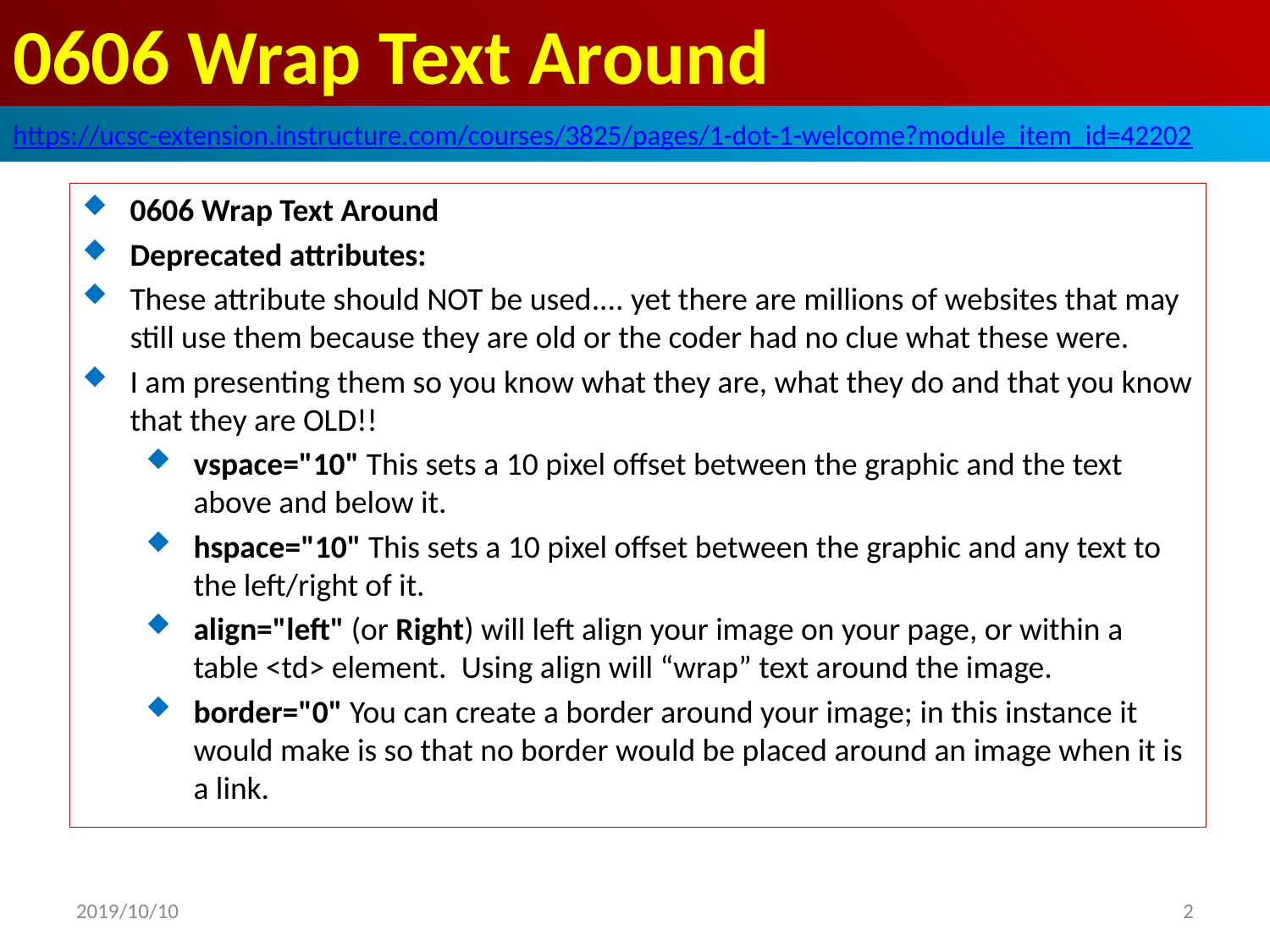

# 0606 Wrap Text Around

https://ucsc-extension.instructure.com/courses/3825/pages/1-dot-1-welcome?module_item_id=42202
0606 Wrap Text Around
Deprecated attributes:
These attribute should NOT be used.... yet there are millions of websites that may still use them because they are old or the coder had no clue what these were.
I am presenting them so you know what they are, what they do and that you know that they are OLD!!
vspace="10" This sets a 10 pixel offset between the graphic and the text above and below it.
hspace="10" This sets a 10 pixel offset between the graphic and any text to the left/right of it.
align="left" (or Right) will left align your image on your page, or within a table <td> element.  Using align will “wrap” text around the image.
border="0" You can create a border around your image; in this instance it would make is so that no border would be placed around an image when it is a link.
2019/10/10
2